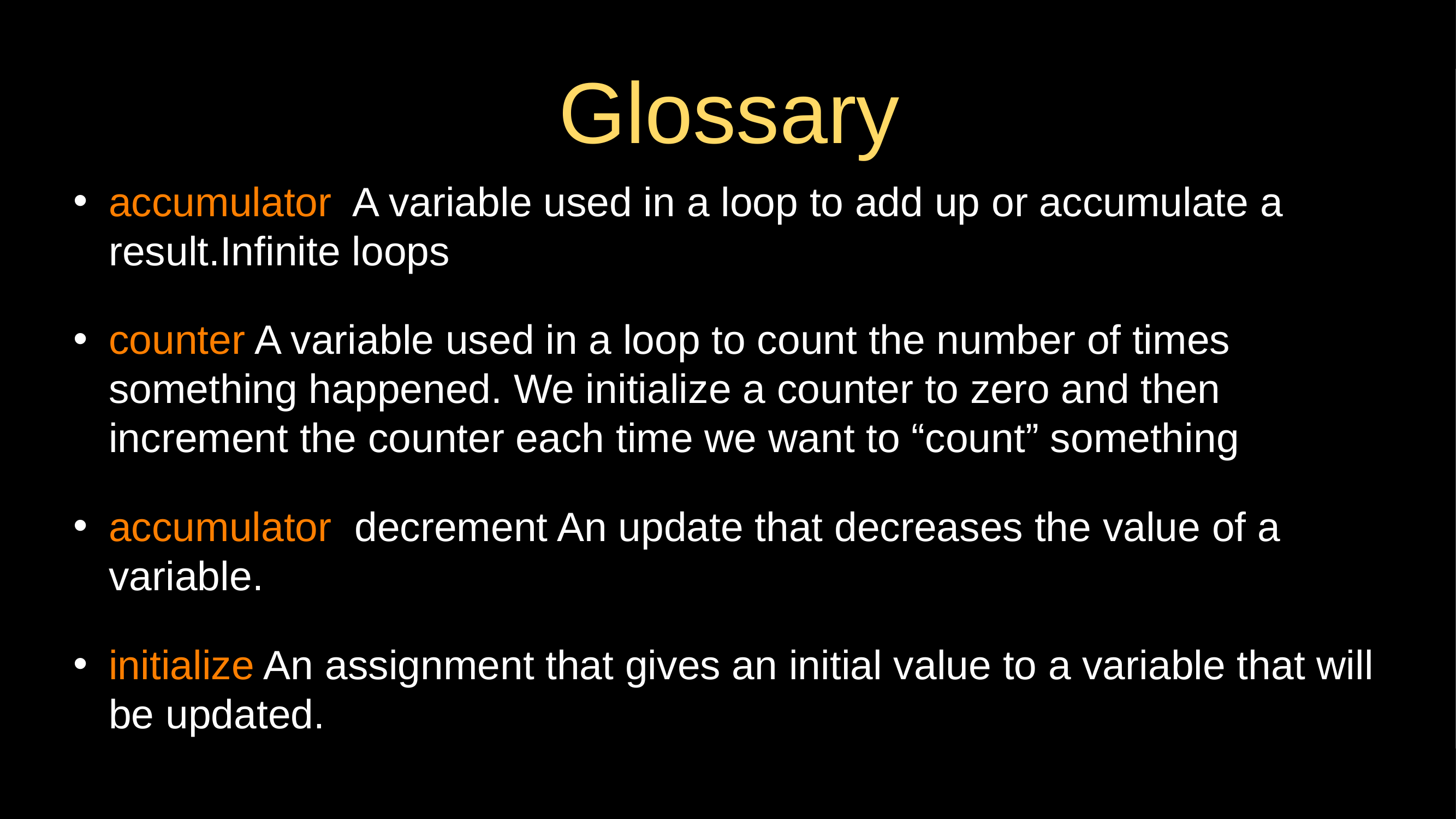

# Glossary
accumulator  A variable used in a loop to add up or accumulate a result.Infinite loops
counter A variable used in a loop to count the number of times something happened. We initialize a counter to zero and then increment the counter each time we want to “count” something
accumulator  decrement An update that decreases the value of a variable.
initialize An assignment that gives an initial value to a variable that will be updated.